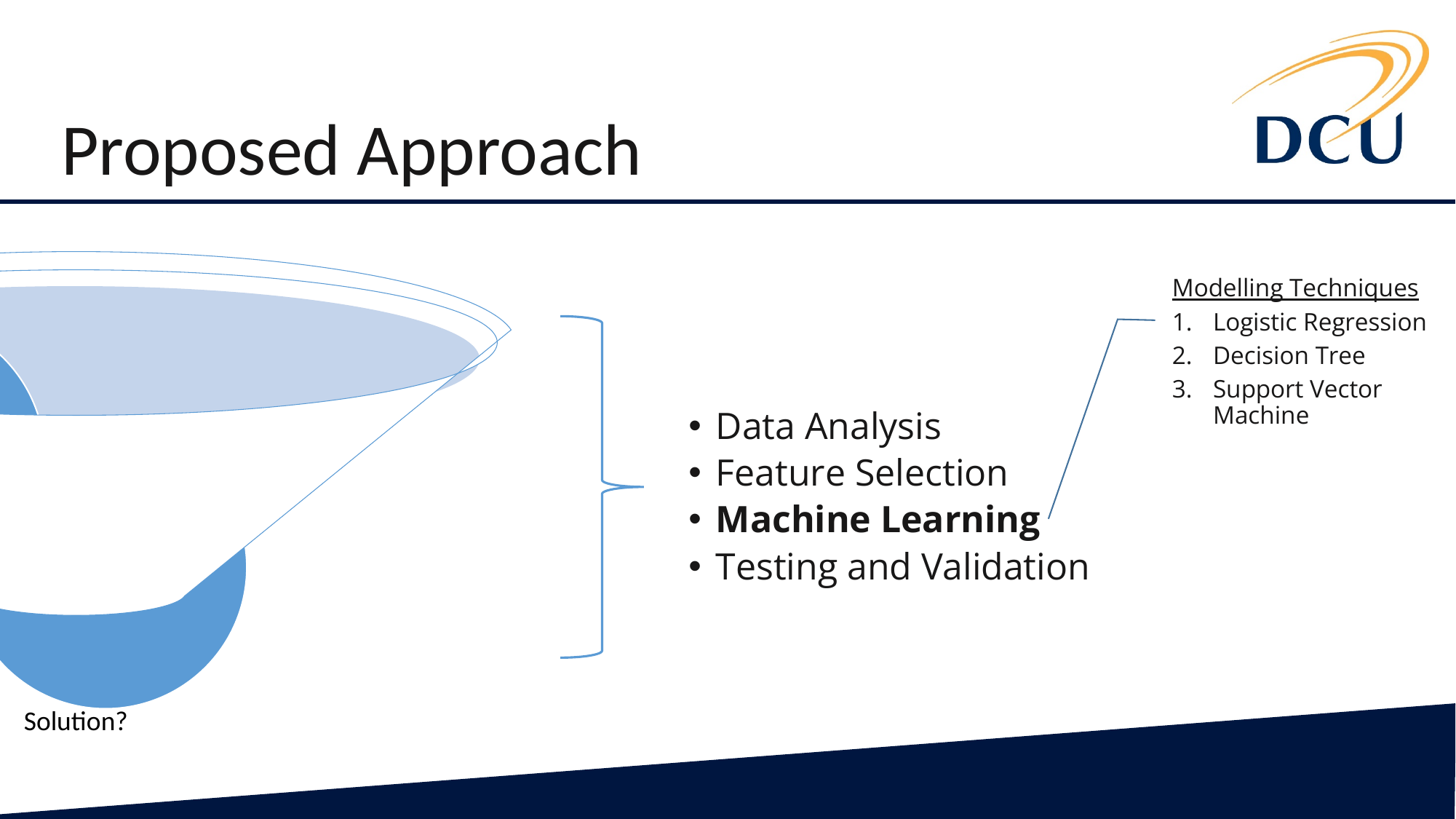

# Proposed Approach
Vehicle Information
Solution?
Modelling Techniques
Logistic Regression
Decision Tree
Support Vector Machine

Data Analysis
Feature Selection
Machine Learning
Testing and Validation